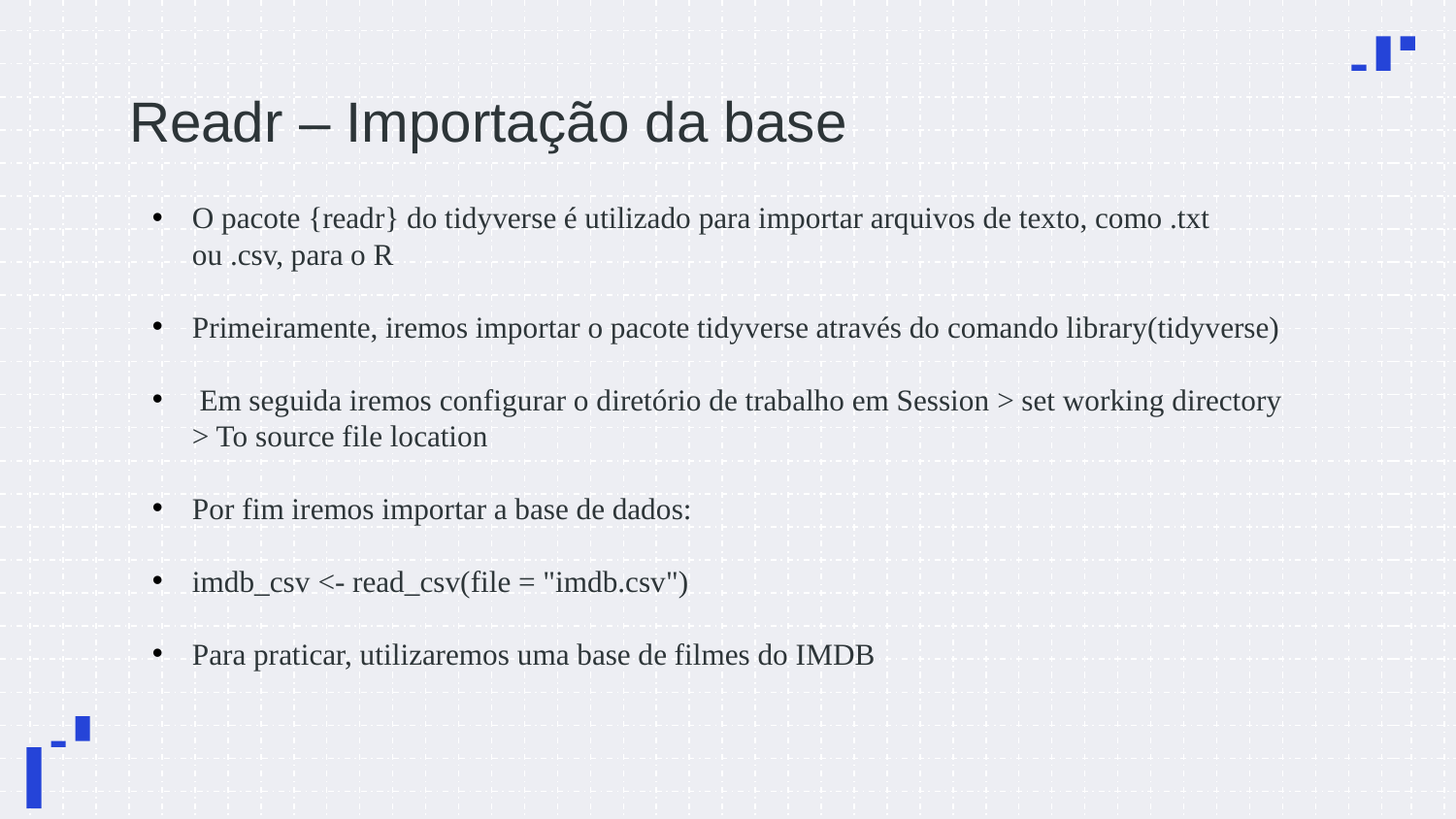

# Readr – Importação da base
O pacote {readr} do tidyverse é utilizado para importar arquivos de texto, como .txt ou .csv, para o R
Primeiramente, iremos importar o pacote tidyverse através do comando library(tidyverse)
 Em seguida iremos configurar o diretório de trabalho em Session > set working directory > To source file location
Por fim iremos importar a base de dados:
imdb_csv <- read_csv(file = "imdb.csv")
Para praticar, utilizaremos uma base de filmes do IMDB